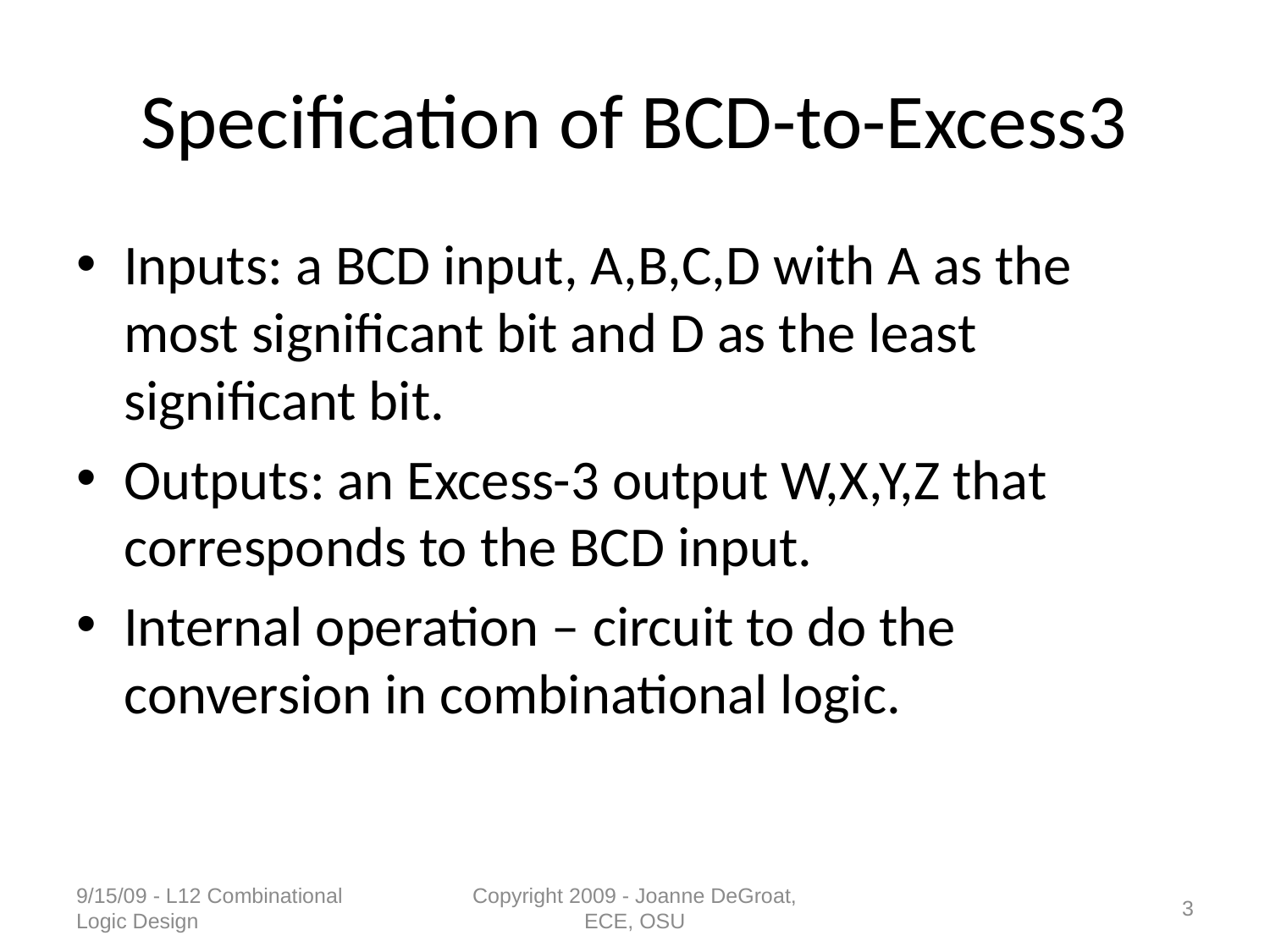

# Specification of BCD-to-Excess3
Inputs: a BCD input, A,B,C,D with A as the most significant bit and D as the least significant bit.
Outputs: an Excess-3 output W,X,Y,Z that corresponds to the BCD input.
Internal operation – circuit to do the conversion in combinational logic.
9/15/09 - L12 Combinational Logic Design
Copyright 2009 - Joanne DeGroat, ECE, OSU
3